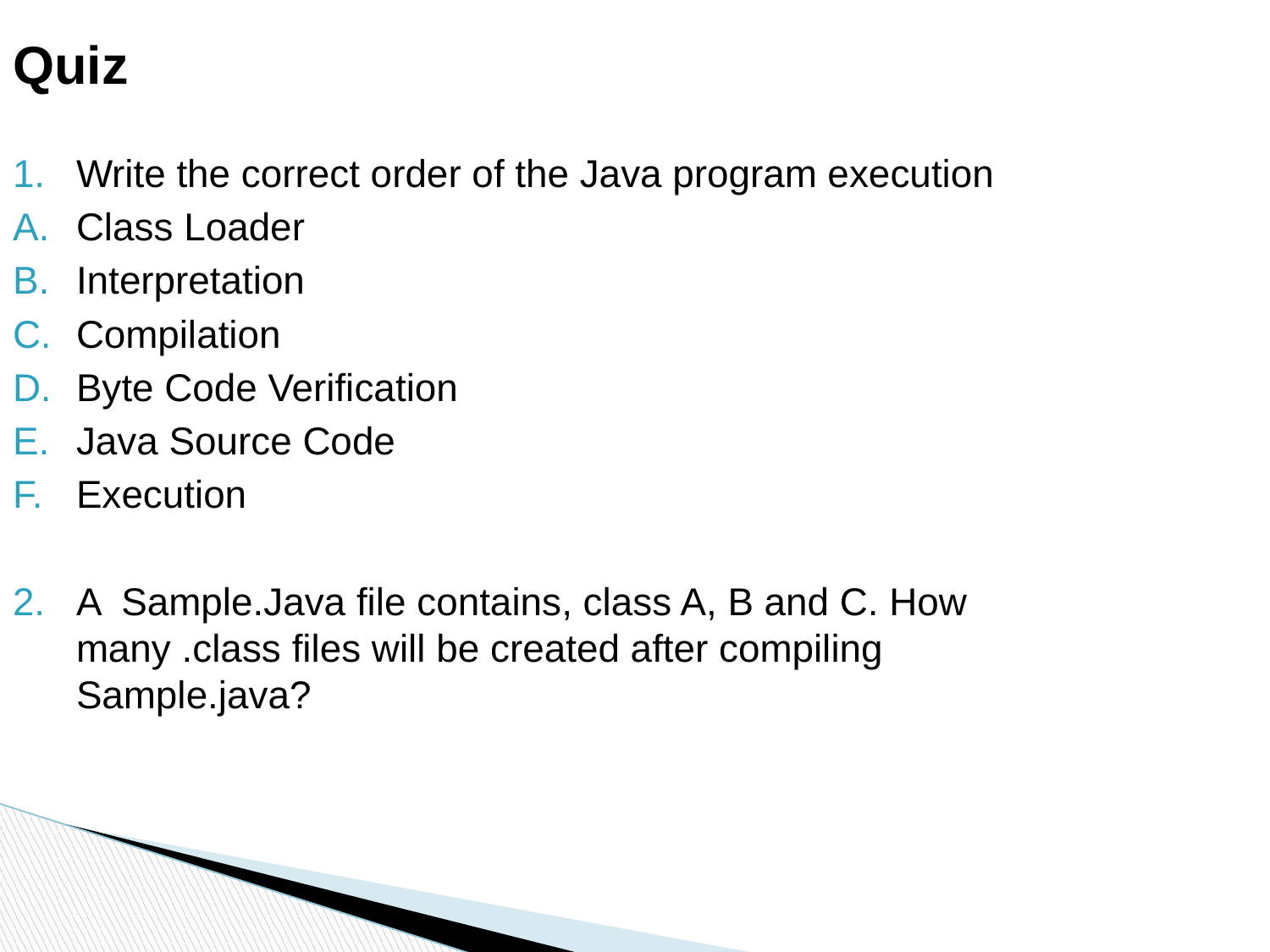

Quiz
Write the correct order of the Java program execution
Class Loader
Interpretation
Compilation
Byte Code Verification
Java Source Code
Execution

A  Sample.Java file contains, class A, B and C. How many .class files will be created after compiling Sample.java?